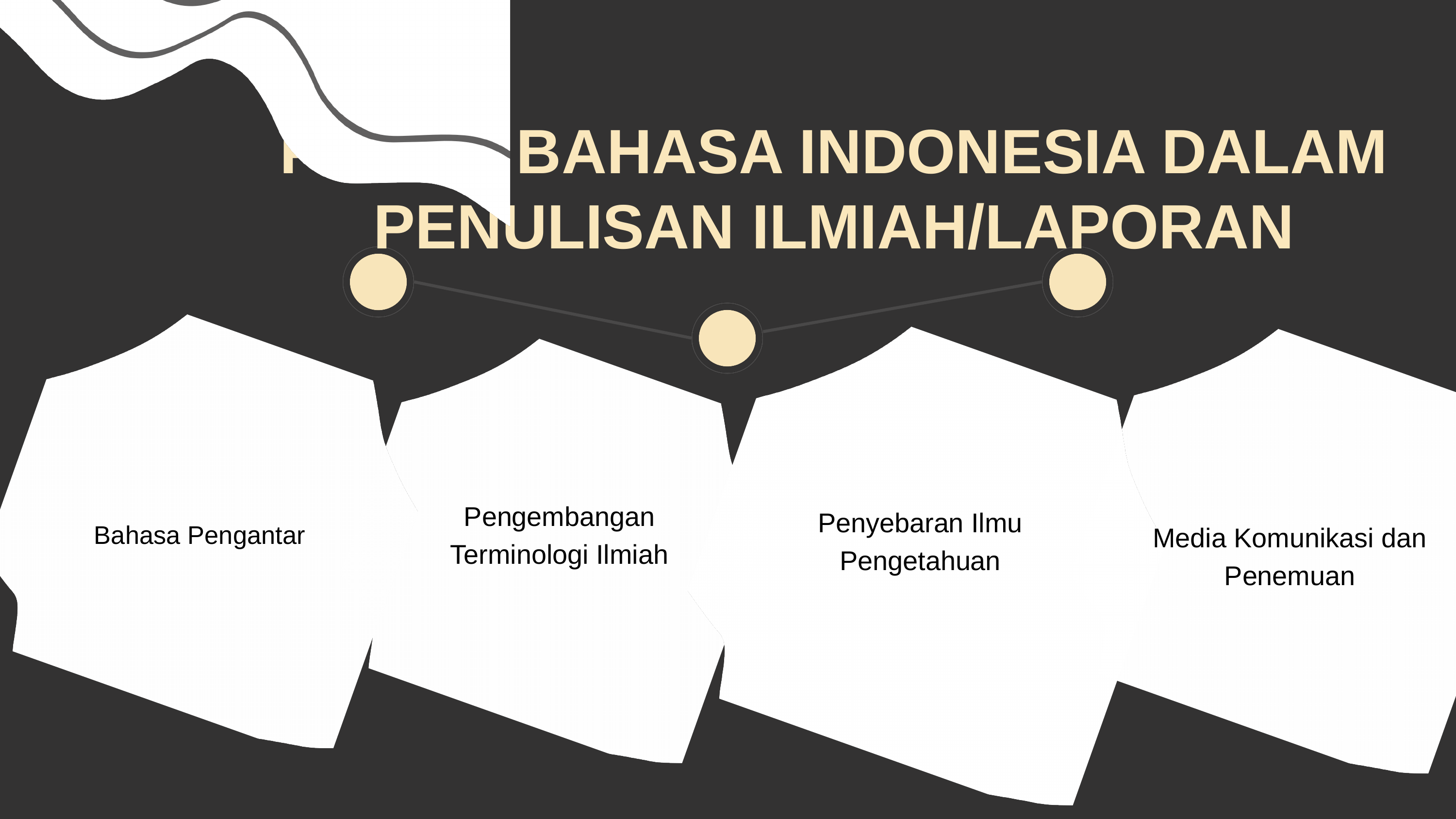

PERAN BAHASA INDONESIA DALAM PENULISAN ILMIAH/LAPORAN

Pengembangan Terminologi Ilmiah
Penyebaran Ilmu Pengetahuan
Bahasa Pengantar
Media Komunikasi dan Penemuan